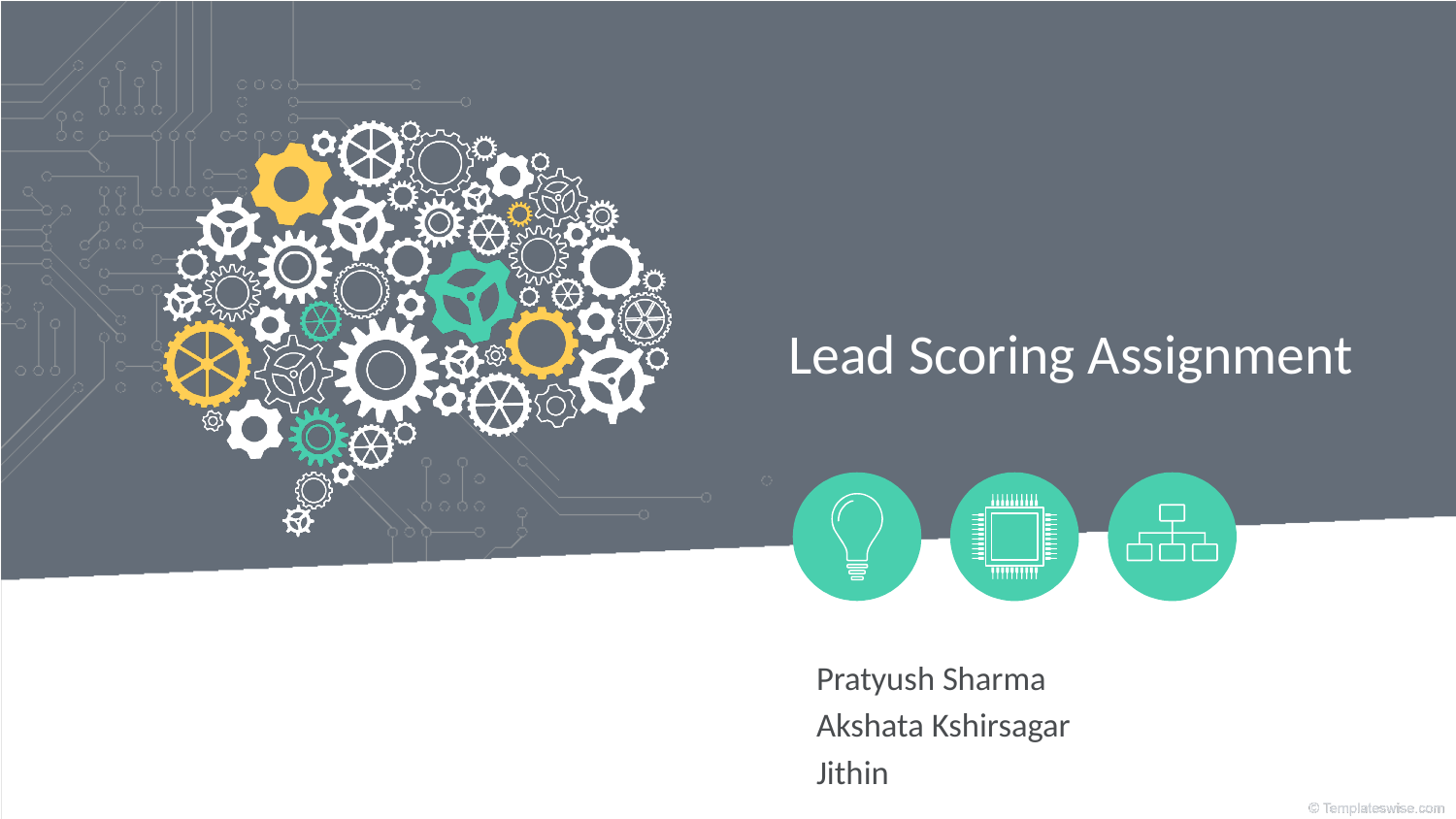

# Lead Scoring Assignment
Pratyush Sharma
Akshata Kshirsagar
Jithin